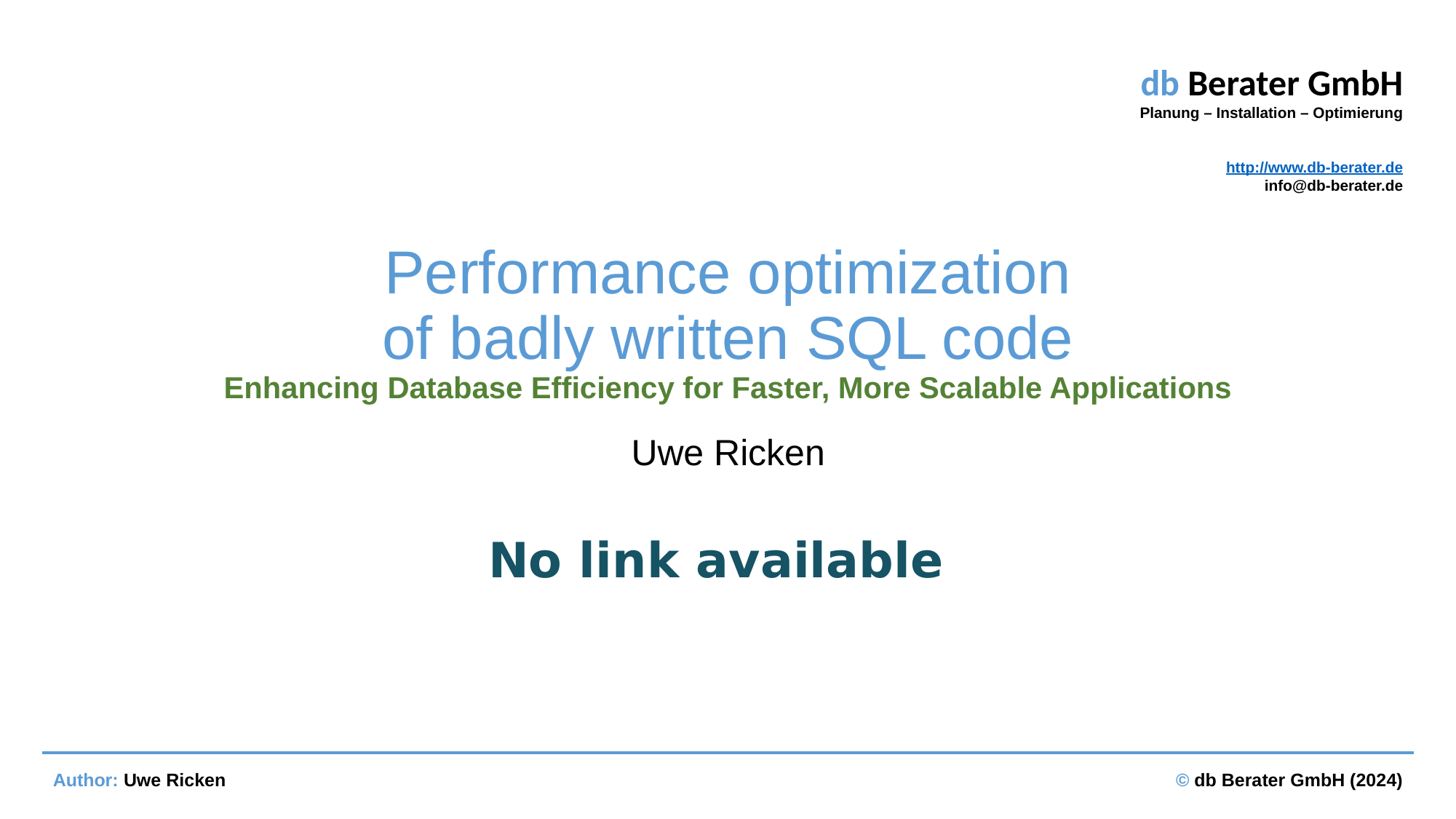

# Performance optimization of badly written SQL code Enhancing Database Efficiency for Faster, More Scalable Applications
Uwe Ricken
No link available